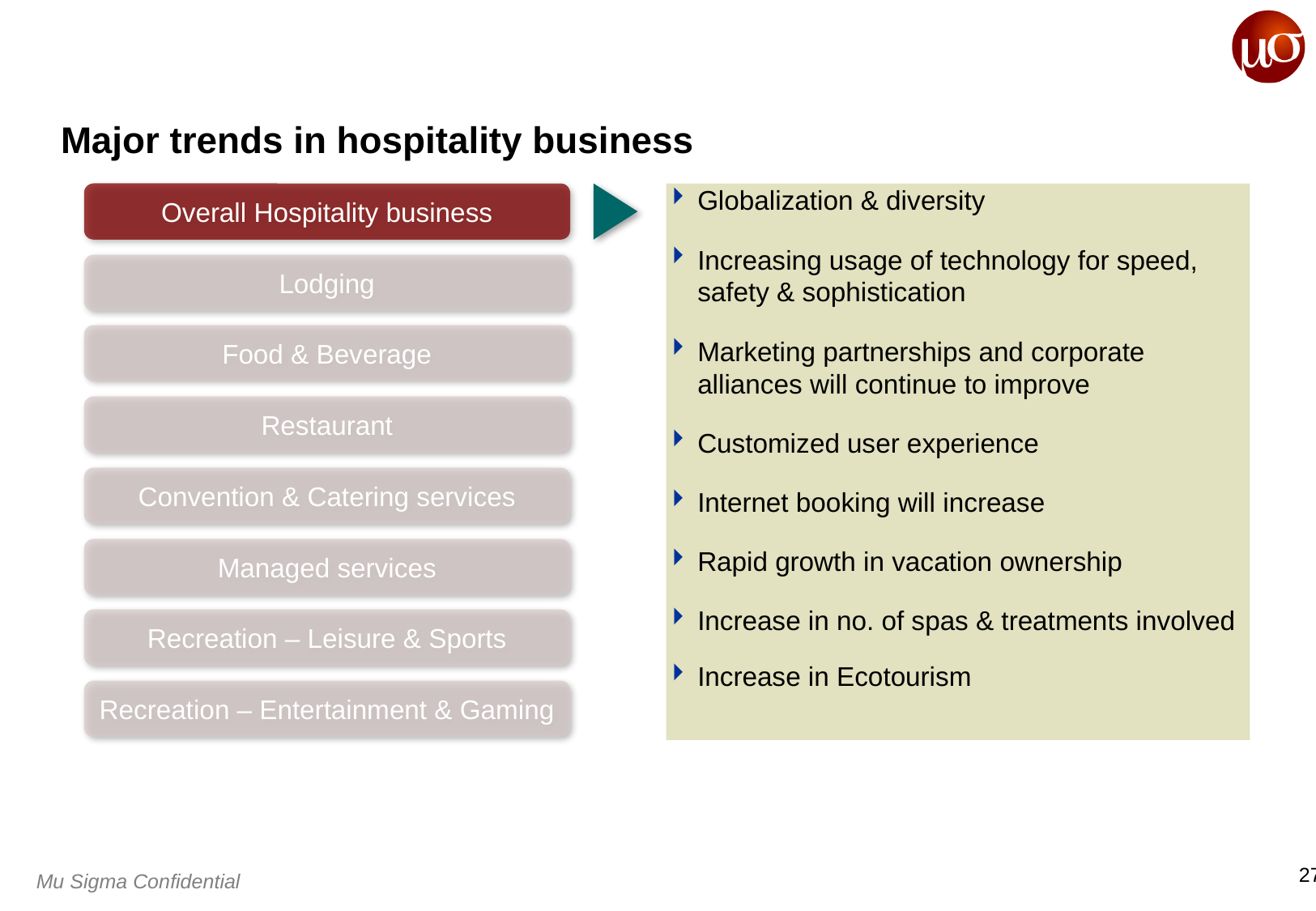

# Major trends in hospitality business
Overall Hospitality business
Globalization & diversity
Increasing usage of technology for speed, safety & sophistication
Marketing partnerships and corporate alliances will continue to improve
Customized user experience
Internet booking will increase
Rapid growth in vacation ownership
Increase in no. of spas & treatments involved
Increase in Ecotourism

Lodging
Food & Beverage
Restaurant
Convention & Catering services
Managed services
Recreation – Leisure & Sports
Recreation – Entertainment & Gaming